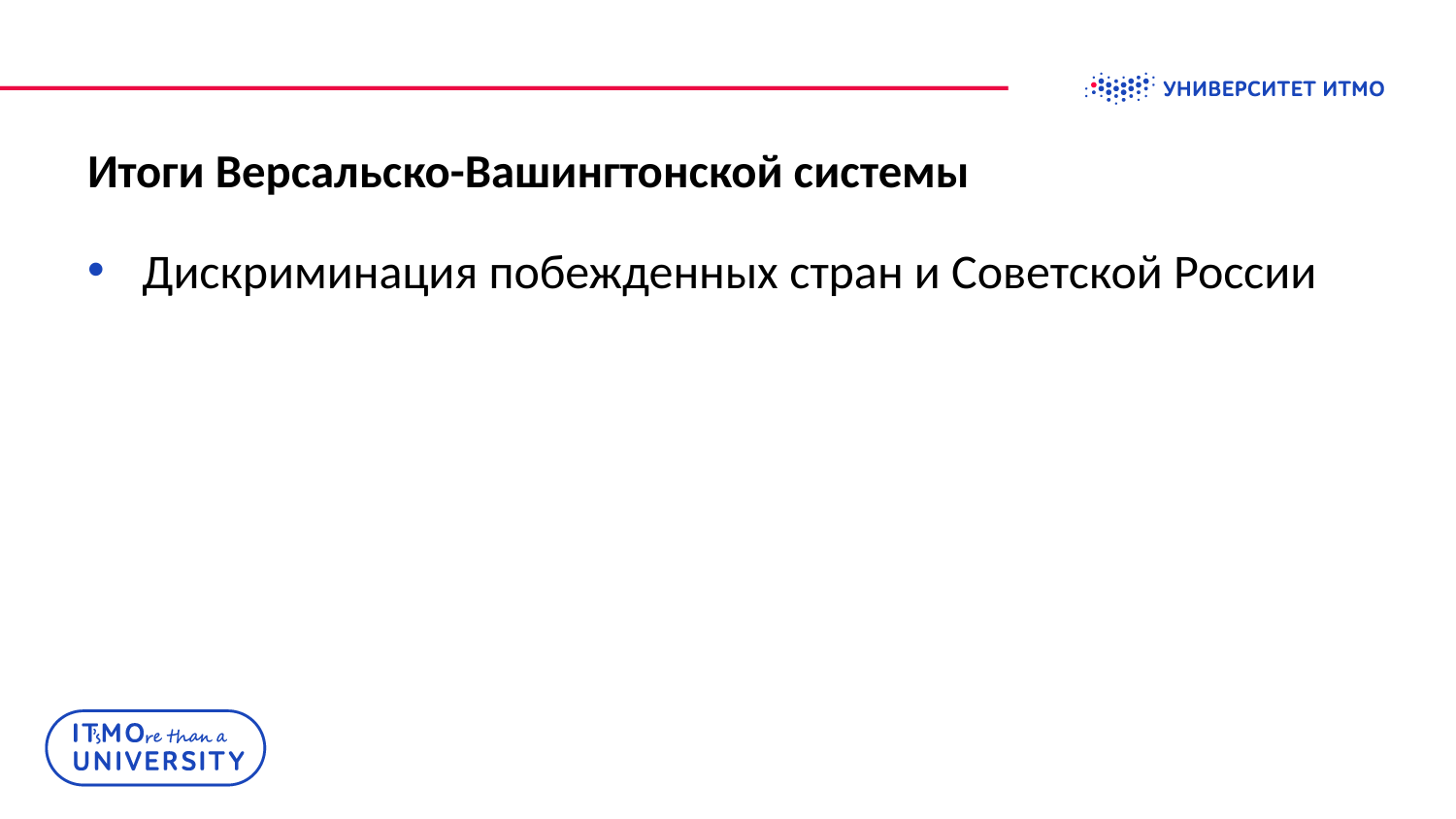

# Итоги Версальско-Вашингтонской системы
Дискриминация побежденных стран и Советской России